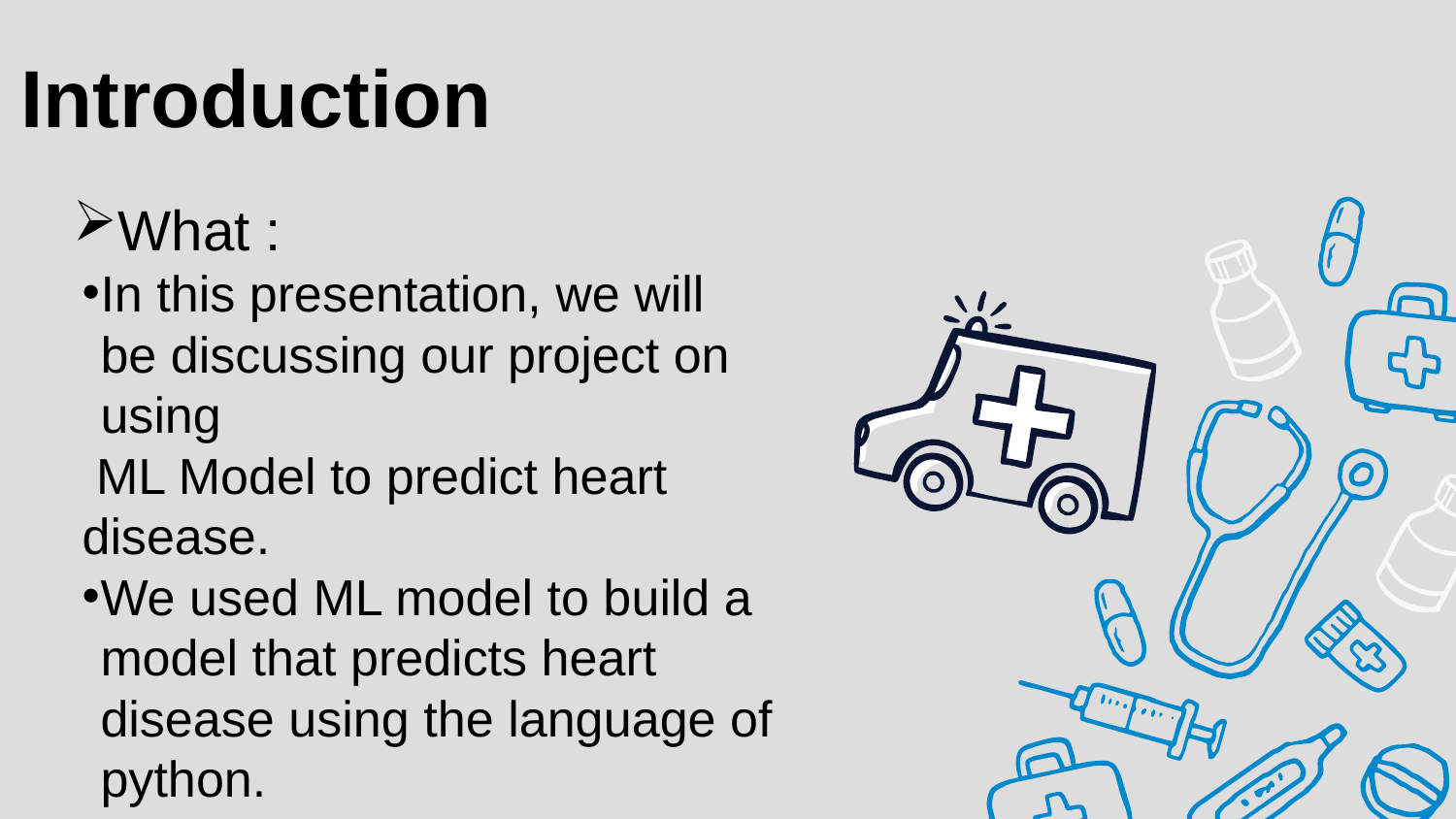

# Introduction
What :
In this presentation, we will be discussing our project on using
 ML Model to predict heart disease.
We used ML model to build a model that predicts heart disease using the language of python.